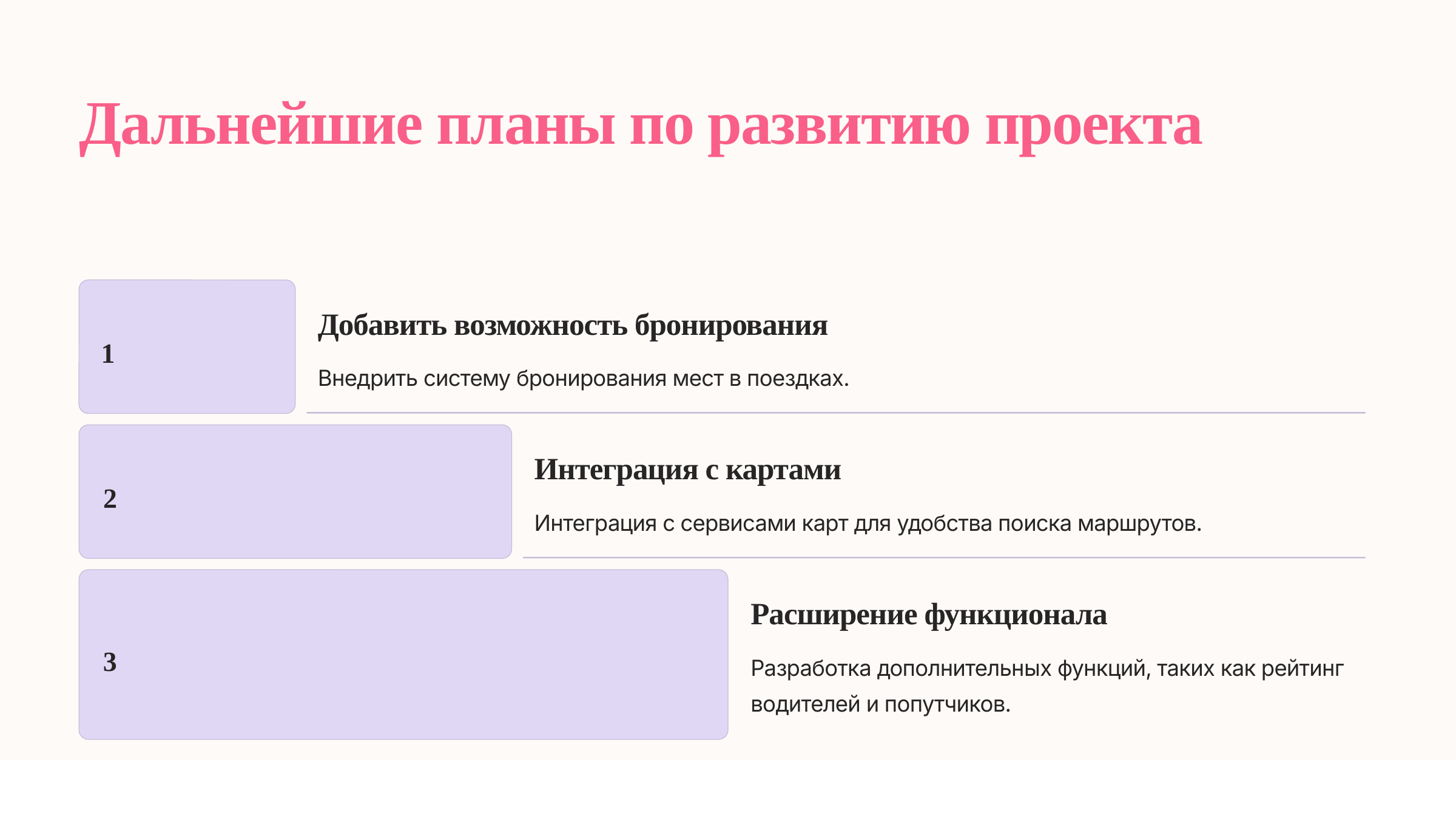

Дальнейшие планы по развитию проекта

Добавить возможность бронирования
1
Внедрить систему бронирования мест в поездках.

Интеграция с картами
2
Интеграция с сервисами карт для удобства поиска маршрутов.

Расширение функционала
3
Разработка дополнительных функций, таких как рейтинг водителей и попутчиков.